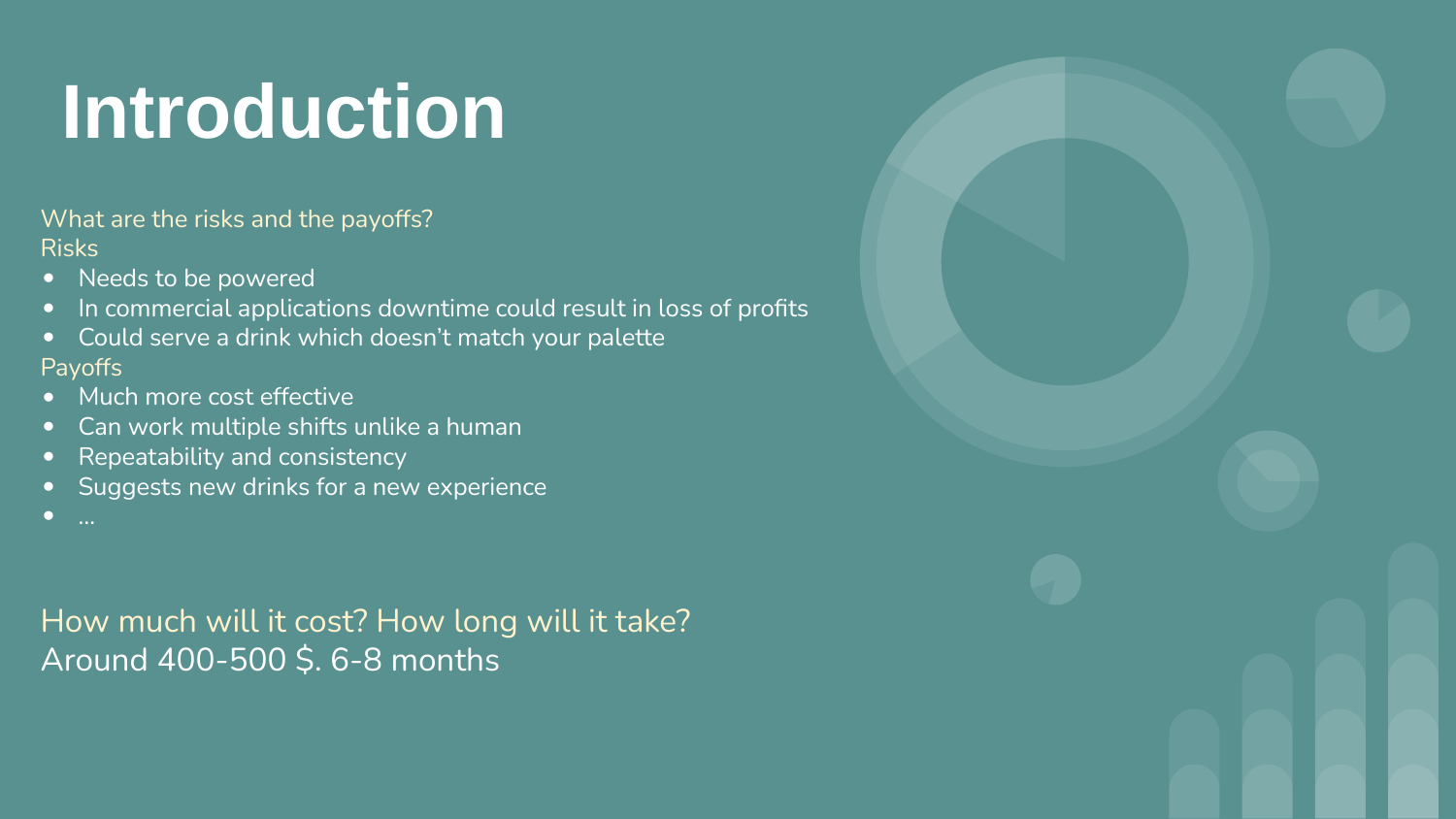

# Introduction
What are the risks and the payoffs?
Risks
Needs to be powered
In commercial applications downtime could result in loss of profits
Could serve a drink which doesn’t match your palette
Payoffs
Much more cost effective
Can work multiple shifts unlike a human
Repeatability and consistency
Suggests new drinks for a new experience
…
How much will it cost? How long will it take?
Around 400-500 $. 6-8 months